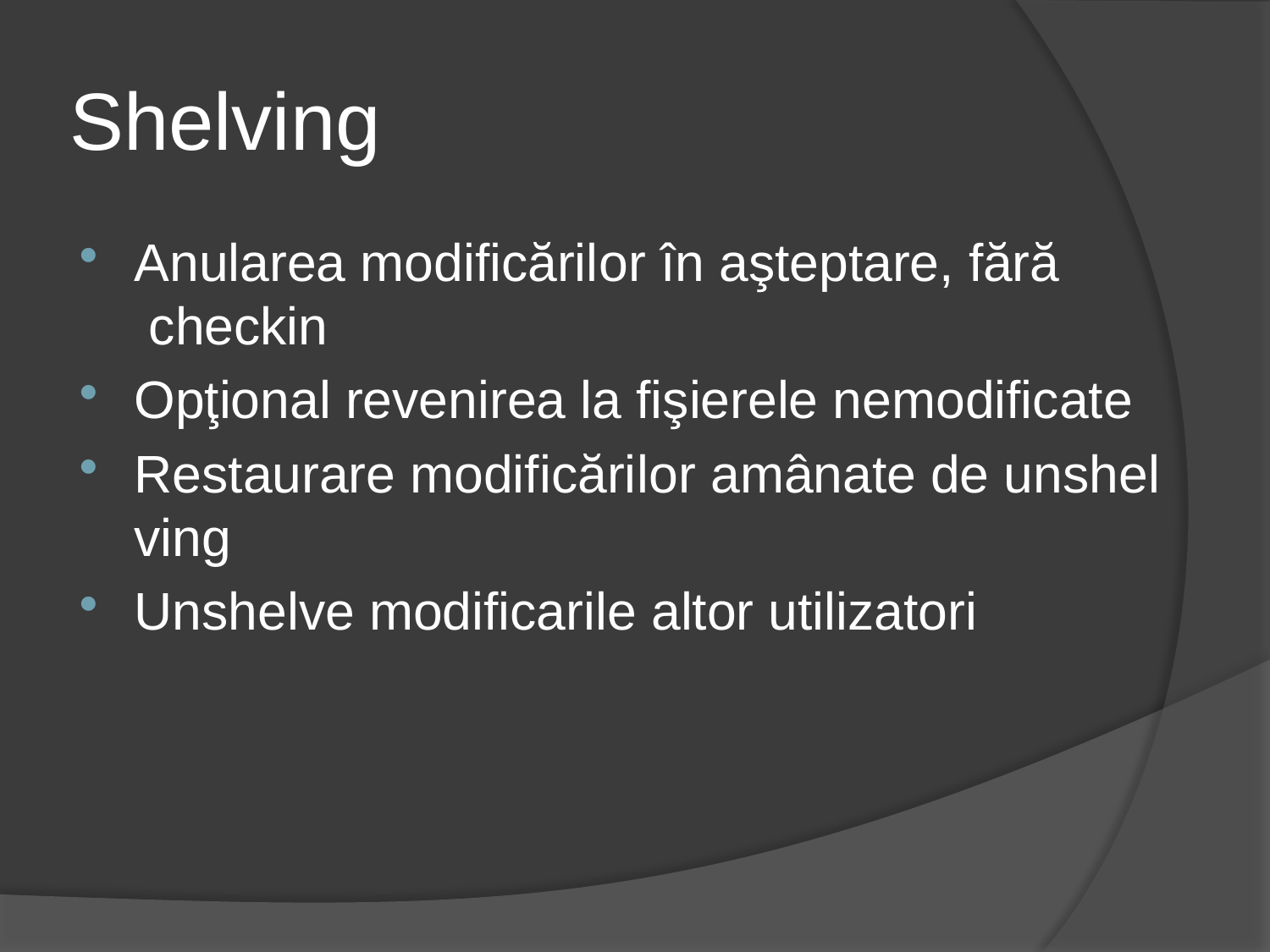

# Shelving
Anularea modificărilor în aşteptare, fără  checkin
Opţional revenirea la fişierele nemodificate
Restaurare modificărilor amânate de unshelving
Unshelve modificarile altor utilizatori